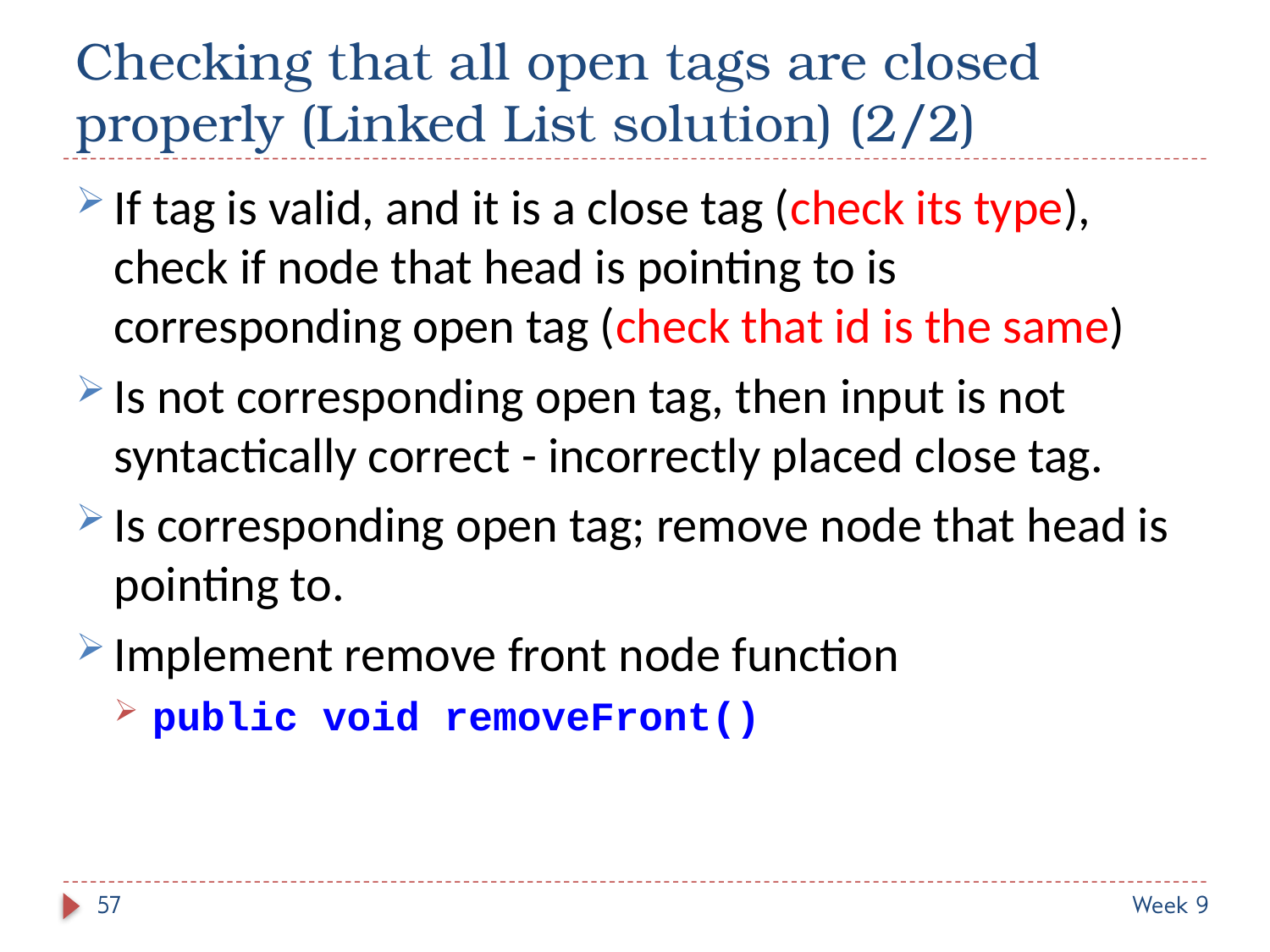

# Checking that all open tags are closed properly (Linked List solution) (2/2)
If tag is valid, and it is a close tag (check its type), check if node that head is pointing to is corresponding open tag (check that id is the same)
Is not corresponding open tag, then input is not syntactically correct - incorrectly placed close tag.
Is corresponding open tag; remove node that head is pointing to.
Implement remove front node function
public void removeFront()

57
Week 9